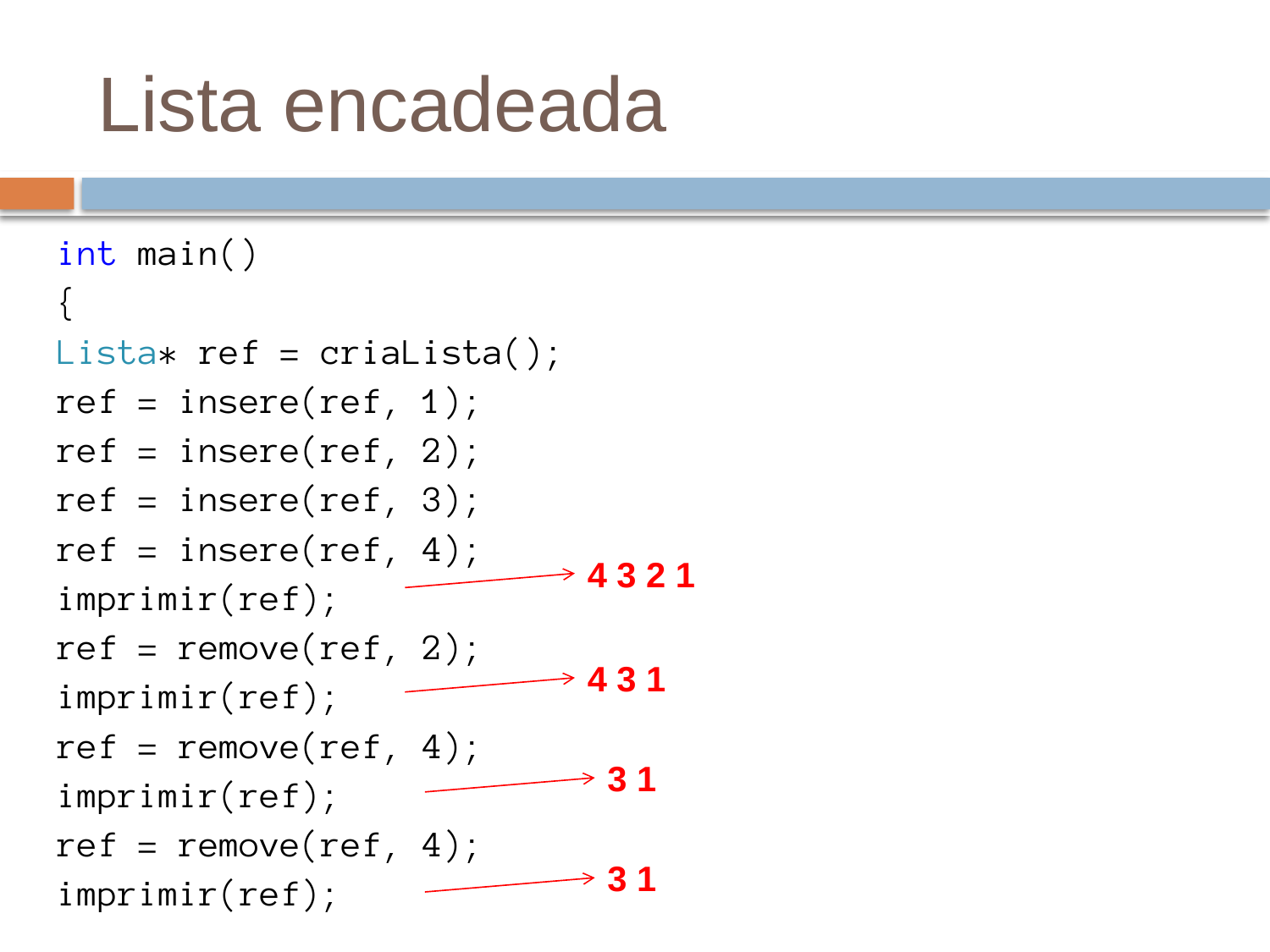

# Lista encadeada
int main()
{
Lista* ref = criaLista();
ref = insere(ref, 1);
ref = insere(ref, 2);
ref = insere(ref, 3);
ref = insere(ref, 4);
imprimir(ref);
ref = remove(ref, 2);
imprimir(ref);
ref = remove(ref, 4);
imprimir(ref);
ref = remove(ref, 4);
imprimir(ref);

4 3 2 1
4 3 1
3 1
3 1